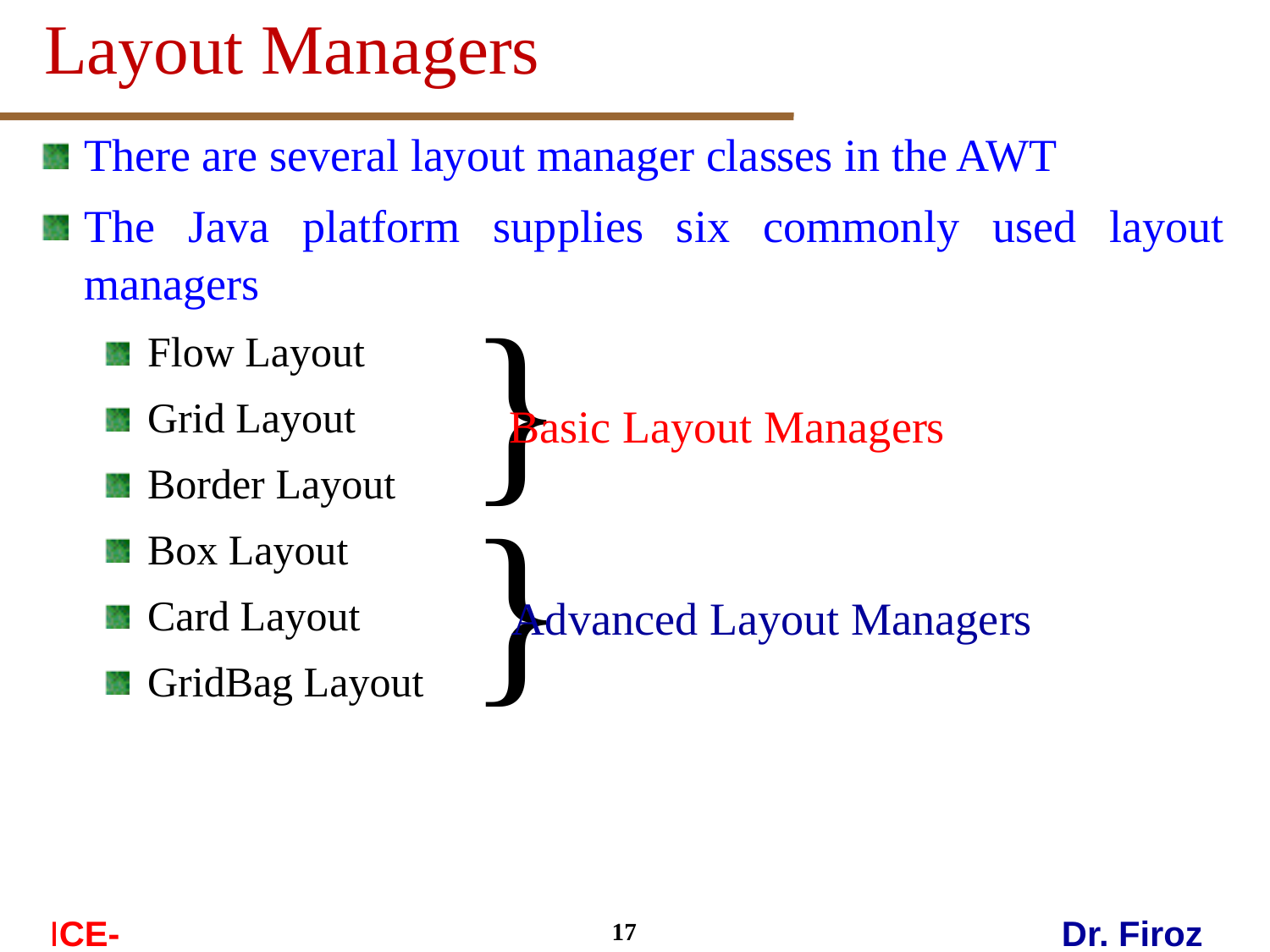

Layout Managers
There are several layout manager classes in the AWT
The Java platform supplies six commonly used layout managers
Flow Layout
Grid Layout
Border Layout
Box Layout
Card Layout
GridBag Layout

}
Basic Layout Managers
}
Advanced Layout Managers
17